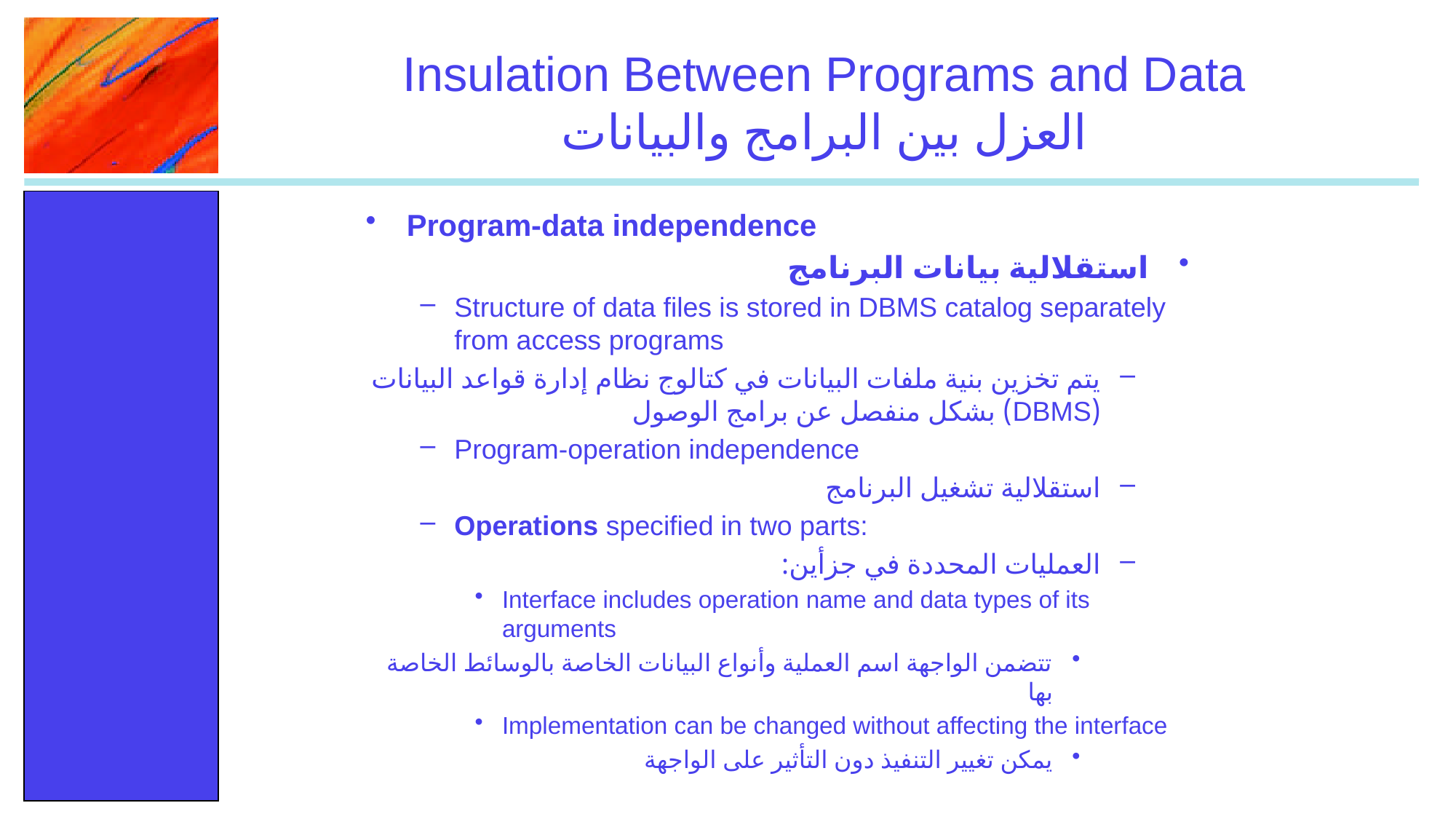

# Insulation Between Programs and Data العزل بين البرامج والبيانات
Program-data independence
استقلالية بيانات البرنامج
Structure of data files is stored in DBMS catalog separately from access programs
يتم تخزين بنية ملفات البيانات في كتالوج نظام إدارة قواعد البيانات (DBMS) بشكل منفصل عن برامج الوصول
Program-operation independence
استقلالية تشغيل البرنامج
Operations specified in two parts:
العمليات المحددة في جزأين:
Interface includes operation name and data types of its arguments
تتضمن الواجهة اسم العملية وأنواع البيانات الخاصة بالوسائط الخاصة بها
Implementation can be changed without affecting the interface
يمكن تغيير التنفيذ دون التأثير على الواجهة